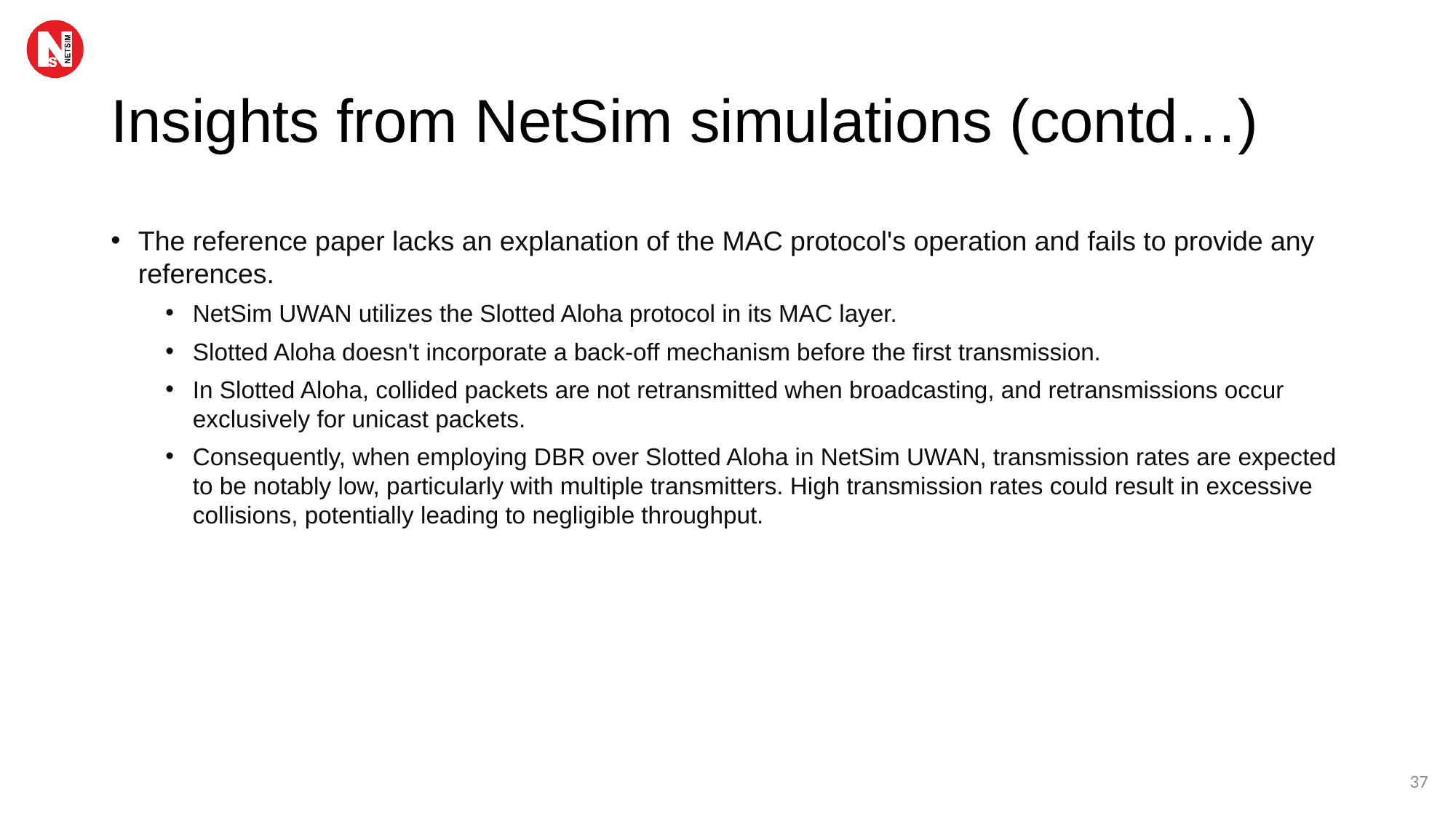

# Insights from NetSim simulations (contd…)
The reference paper lacks an explanation of the MAC protocol's operation and fails to provide any references.
NetSim UWAN utilizes the Slotted Aloha protocol in its MAC layer.
Slotted Aloha doesn't incorporate a back-off mechanism before the first transmission.
In Slotted Aloha, collided packets are not retransmitted when broadcasting, and retransmissions occur exclusively for unicast packets.
Consequently, when employing DBR over Slotted Aloha in NetSim UWAN, transmission rates are expected to be notably low, particularly with multiple transmitters. High transmission rates could result in excessive collisions, potentially leading to negligible throughput.

37